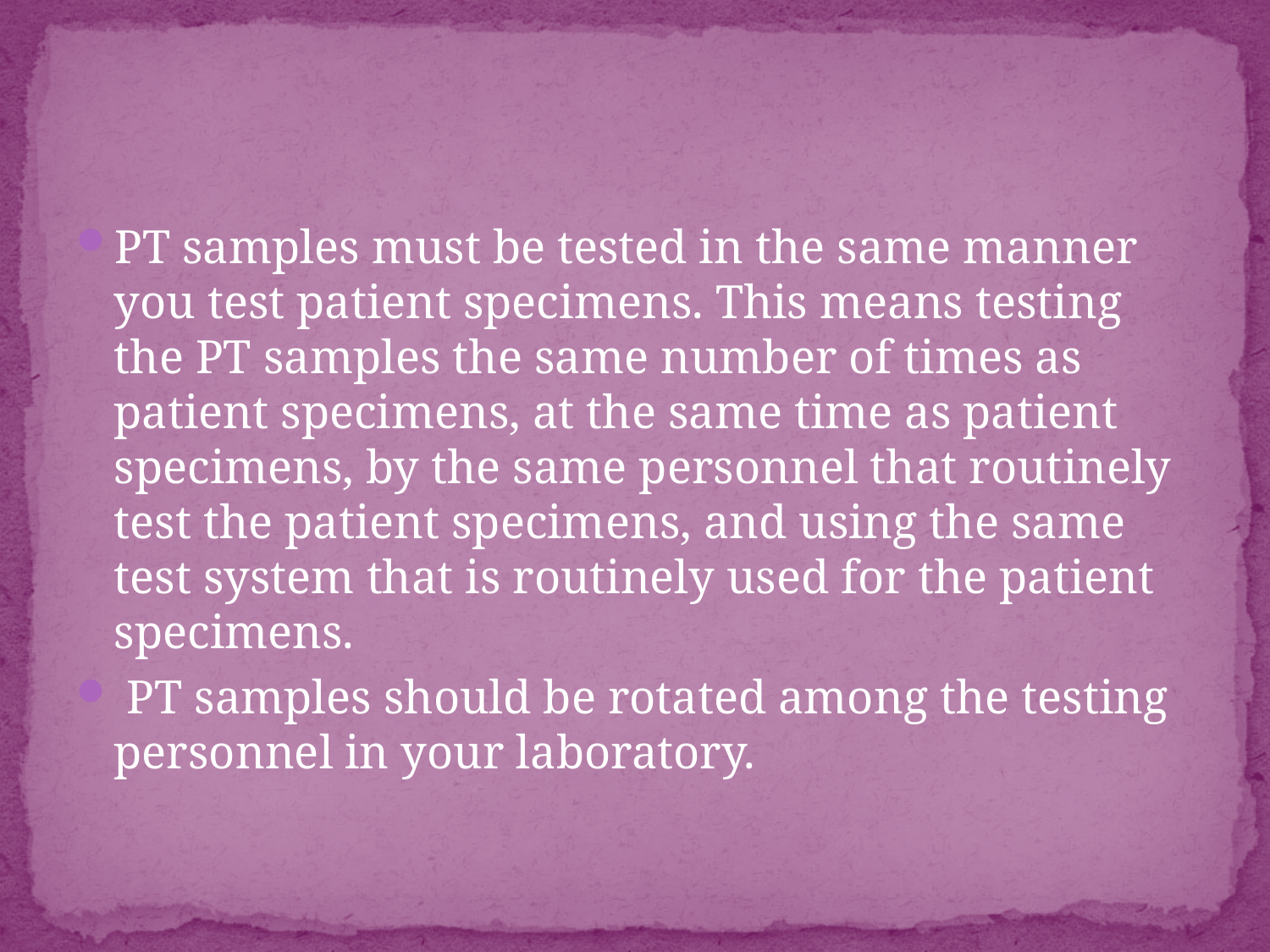

#
PT samples must be tested in the same manner you test patient specimens. This means testing the PT samples the same number of times as patient specimens, at the same time as patient specimens, by the same personnel that routinely test the patient specimens, and using the same test system that is routinely used for the patient specimens.
 PT samples should be rotated among the testing personnel in your laboratory.